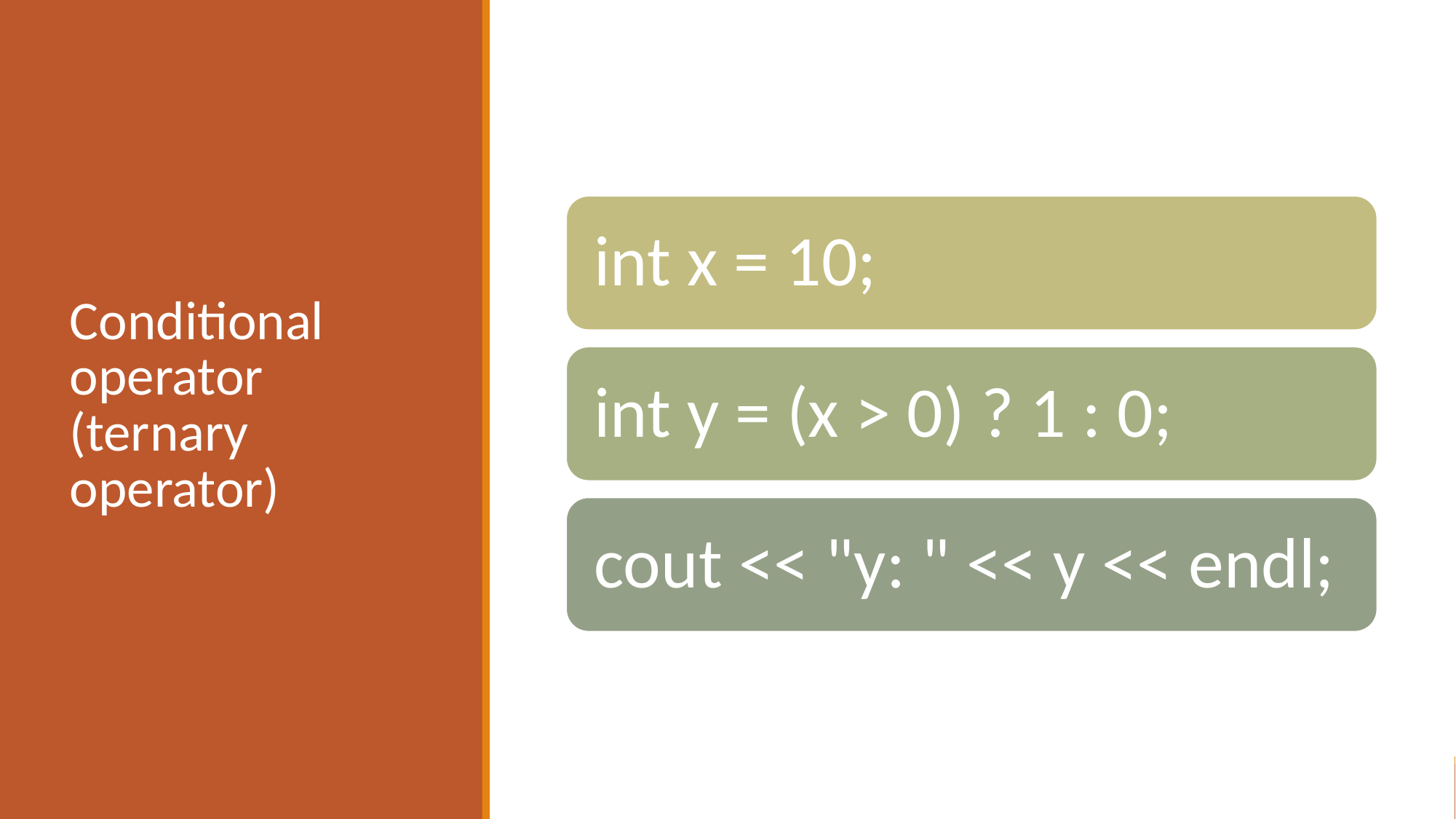

# Conditional operator (ternary operator)

int x = 10;

int y = (x > 0) ? 1 : 0;

cout << "y: " << y << endl;
19